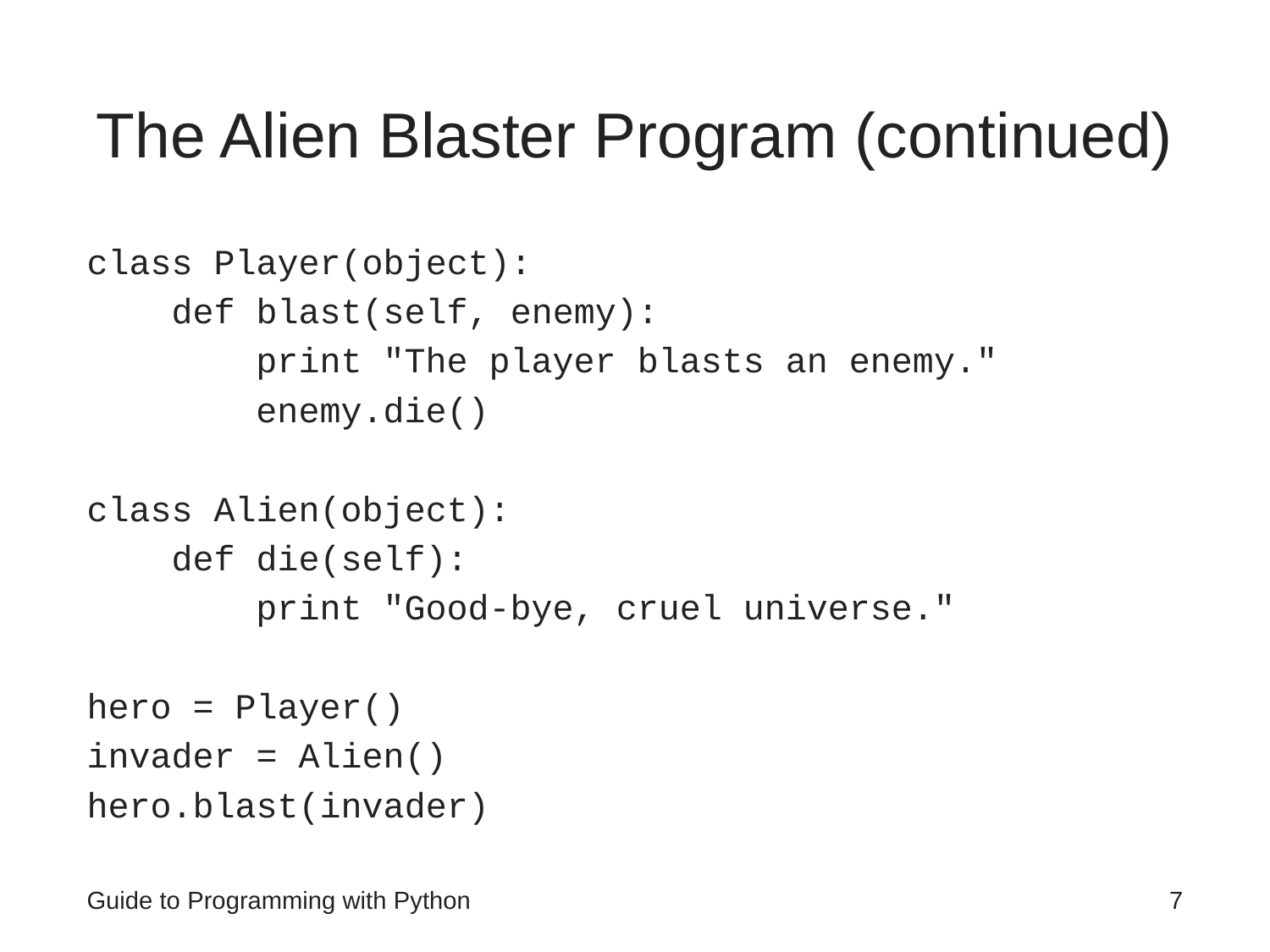

# The Alien Blaster Program (continued)
class Player(object):
    def blast(self, enemy):
        print "The player blasts an enemy."
        enemy.die()

class Alien(object):
    def die(self):
        print "Good-bye, cruel universe."

hero = Player()
invader = Alien()
hero.blast(invader)

Guide to Programming with Python
7